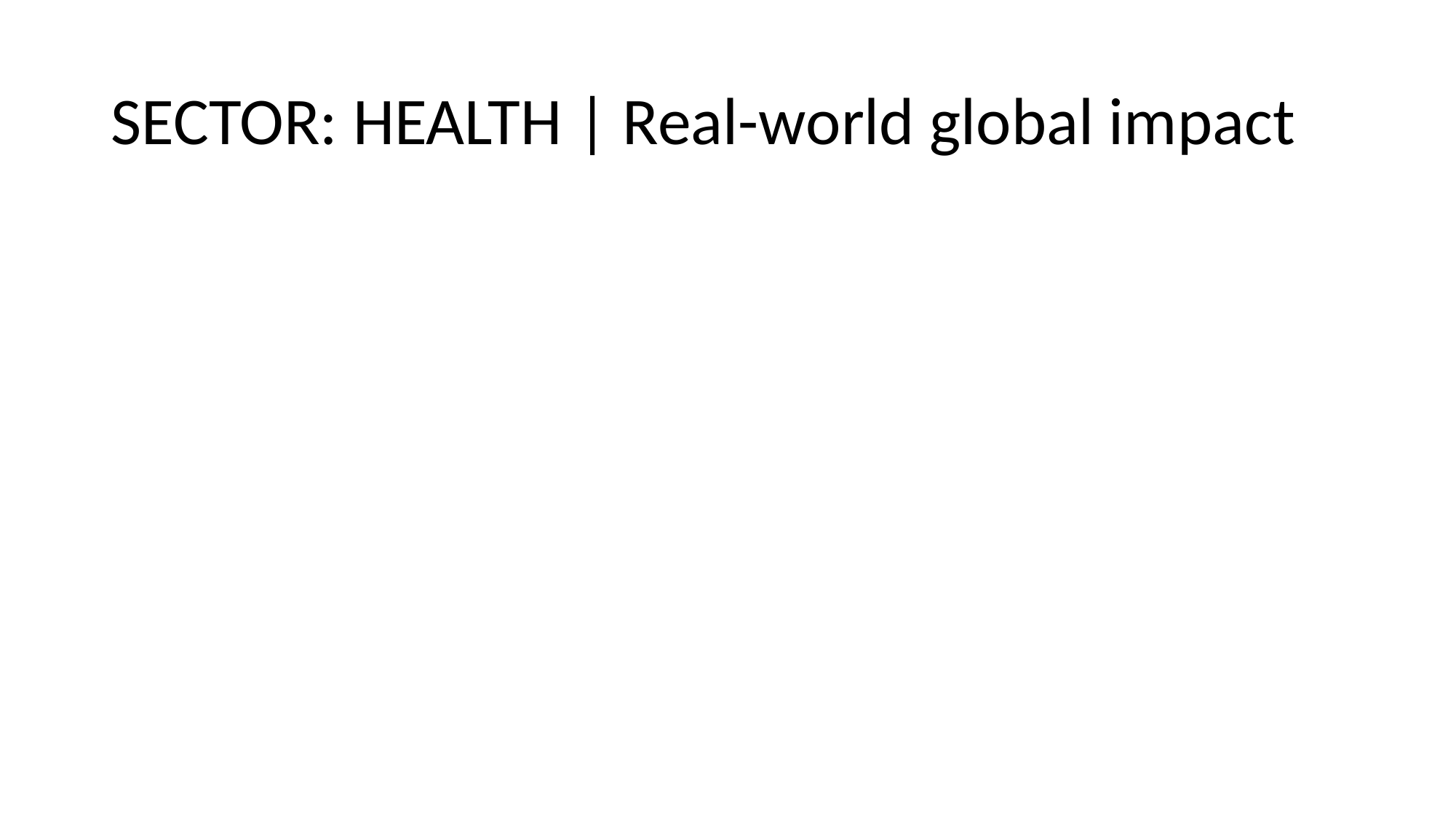

# SECTOR: HEALTH | Real-world global impact